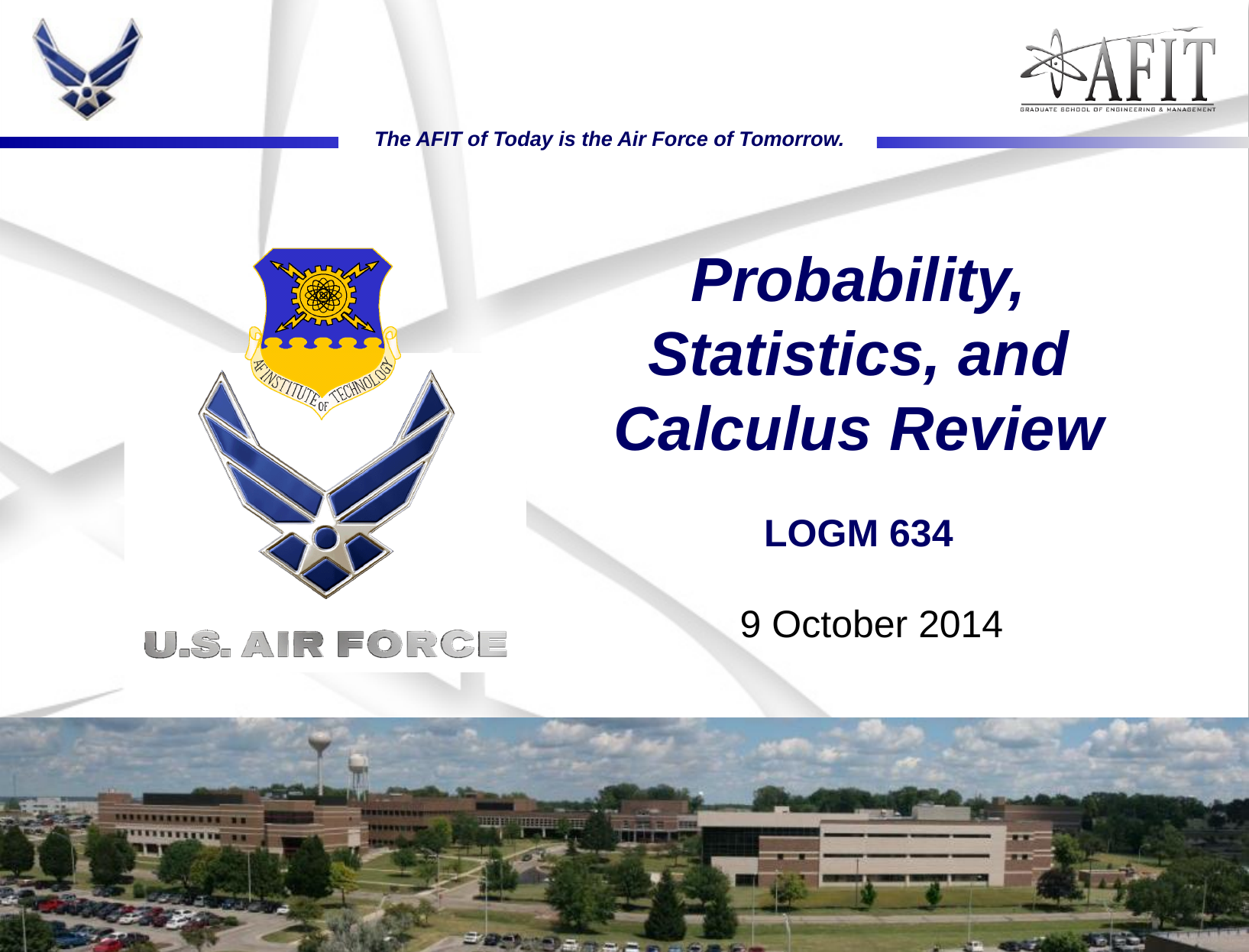

# Probability, Statistics, and Calculus Review LOGM 634

9 October 2014